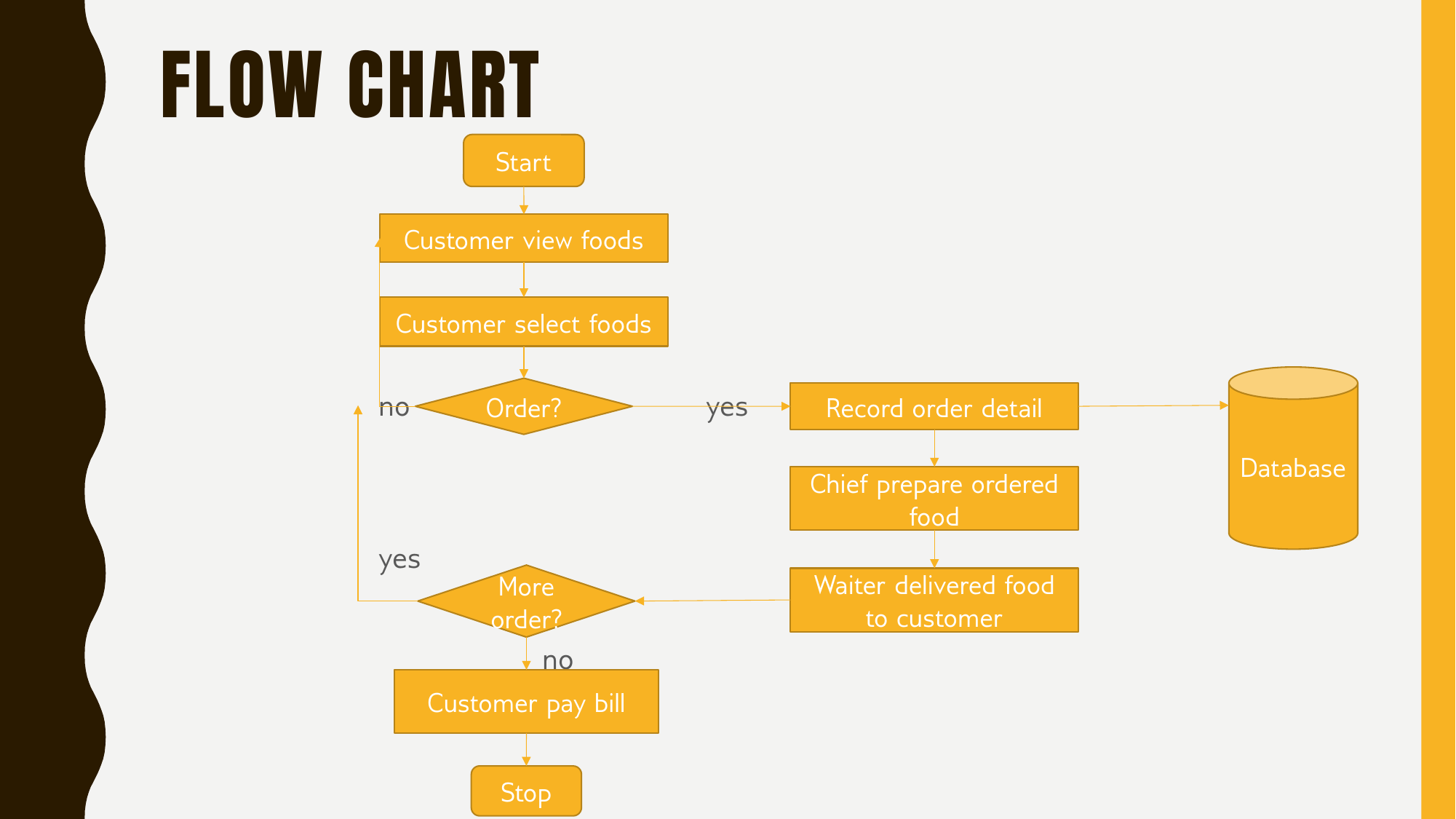

# Flow chart

		no			yes

		yes

			      no
Start
Customer view foods
Customer select foods
Database
Order?
Record order detail
Chief prepare ordered food
More order?
Waiter delivered food to customer
Customer pay bill
Stop